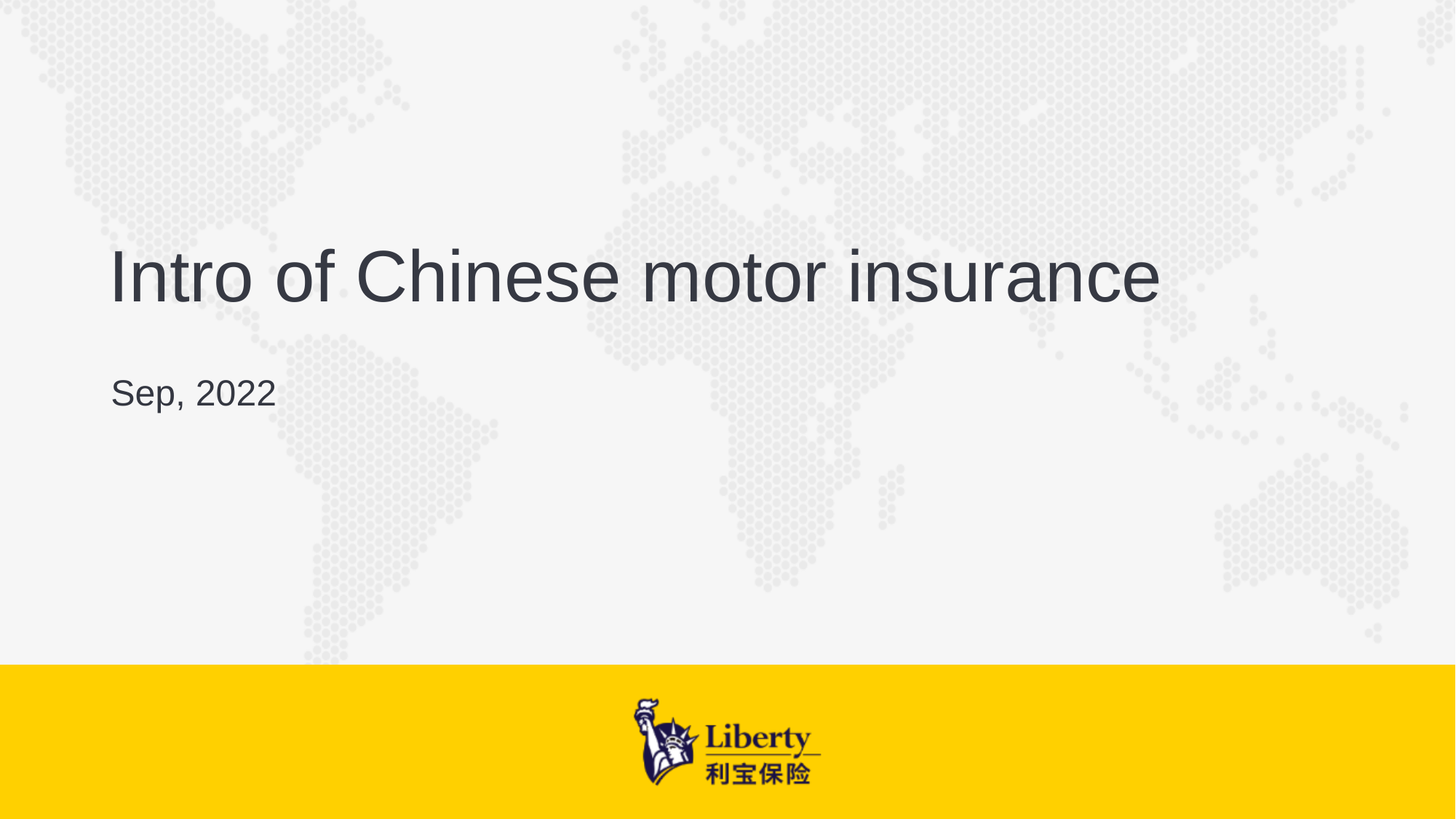

# Intro of Chinese motor insurance
Sep, 2022